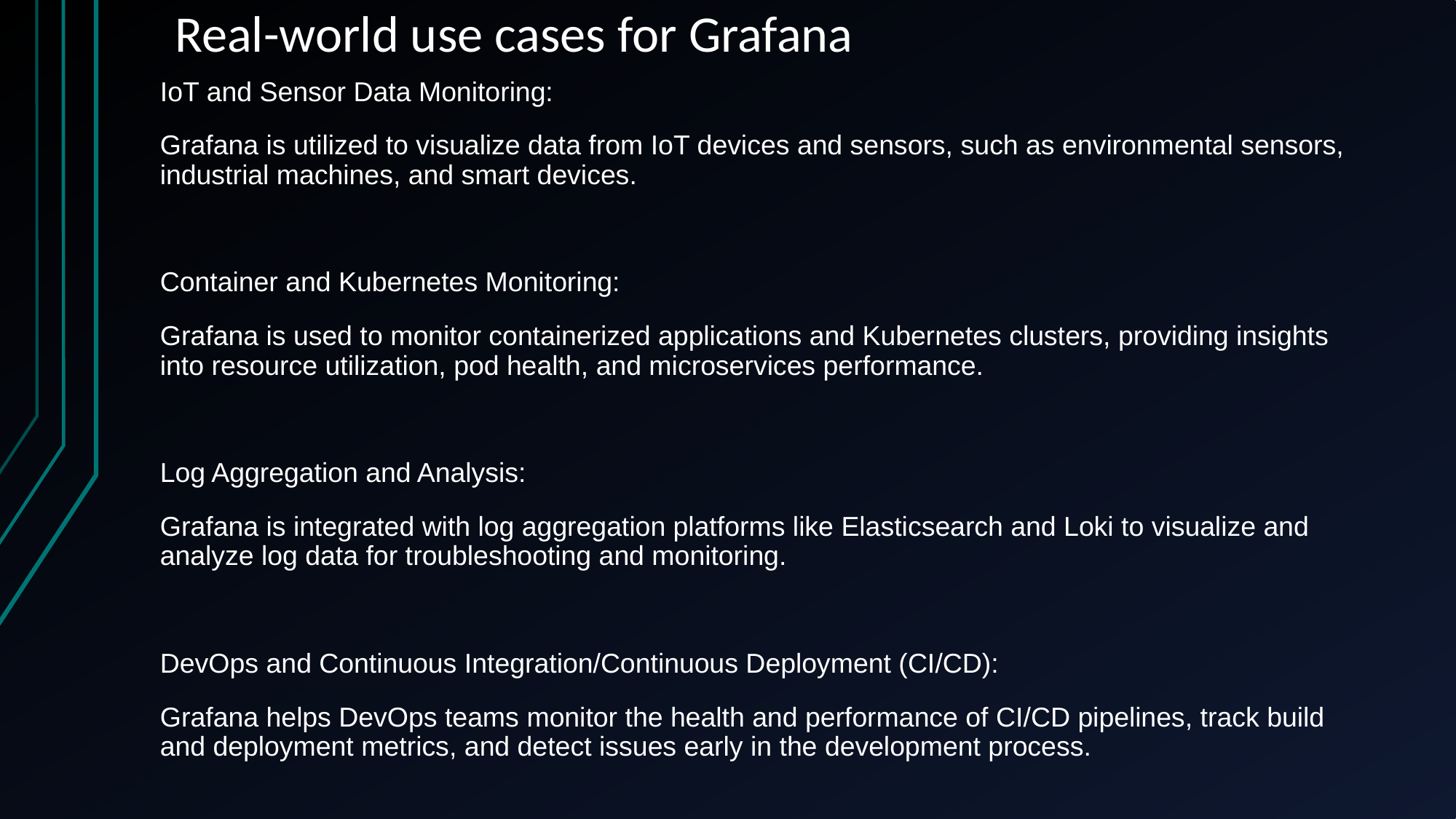

# Real-world use cases for Grafana
IoT and Sensor Data Monitoring:
Grafana is utilized to visualize data from IoT devices and sensors, such as environmental sensors, industrial machines, and smart devices.

Container and Kubernetes Monitoring:
Grafana is used to monitor containerized applications and Kubernetes clusters, providing insights into resource utilization, pod health, and microservices performance.

Log Aggregation and Analysis:
Grafana is integrated with log aggregation platforms like Elasticsearch and Loki to visualize and analyze log data for troubleshooting and monitoring.

DevOps and Continuous Integration/Continuous Deployment (CI/CD):
Grafana helps DevOps teams monitor the health and performance of CI/CD pipelines, track build and deployment metrics, and detect issues early in the development process.